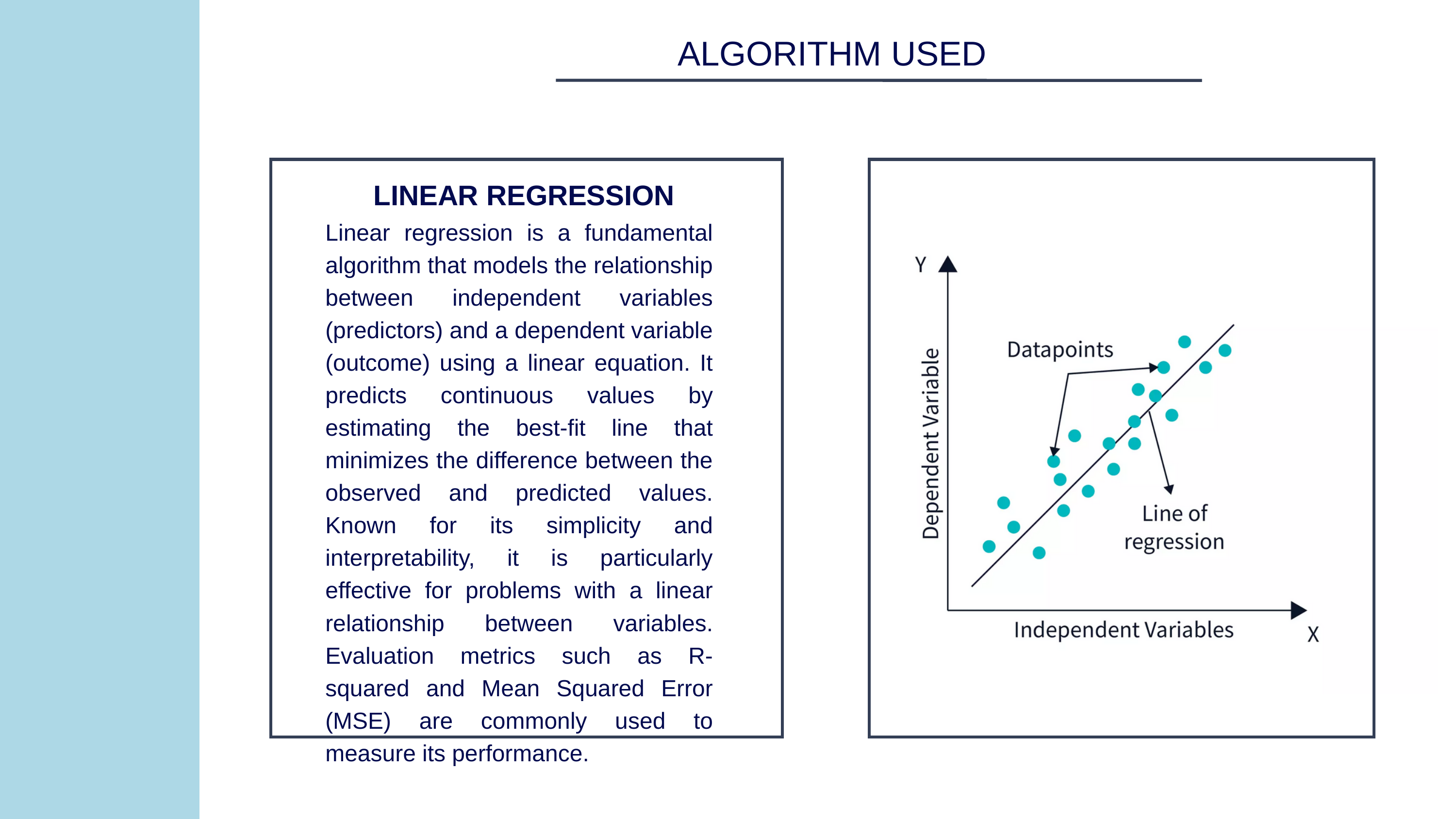

ALGORITHM USED

LINEAR REGRESSION
Linear regression is a fundamental algorithm that models the relationship between independent variables (predictors) and a dependent variable (outcome) using a linear equation. It predicts continuous values by estimating the best-fit line that minimizes the difference between the observed and predicted values. Known for its simplicity and interpretability, it is particularly effective for problems with a linear relationship between variables. Evaluation metrics such as R-squared and Mean Squared Error (MSE) are commonly used to measure its performance.